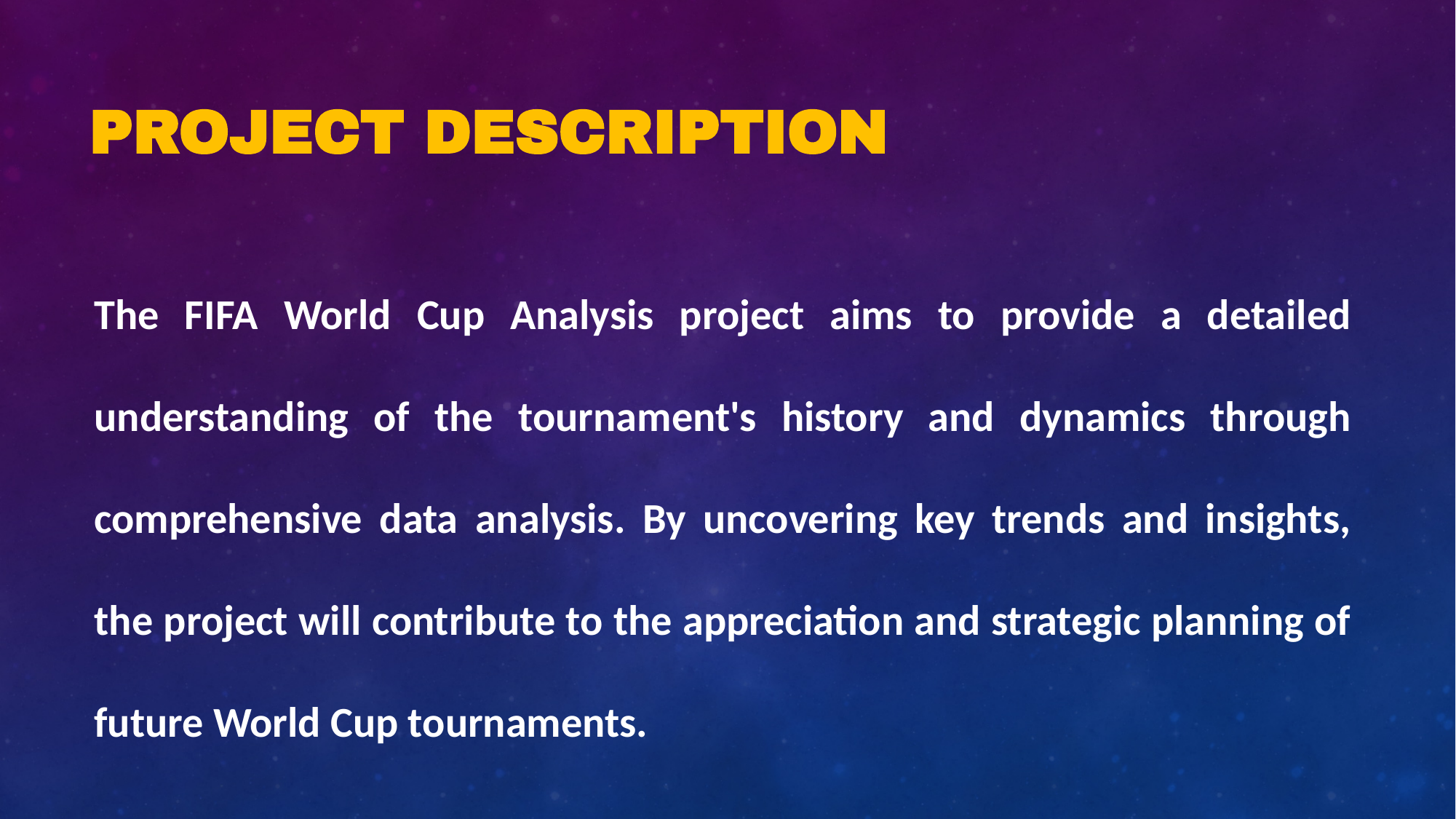

PROJECT DESCRIPTION
The FIFA World Cup Analysis project aims to provide a detailed understanding of the tournament's history and dynamics through comprehensive data analysis. By uncovering key trends and insights, the project will contribute to the appreciation and strategic planning of future World Cup tournaments.